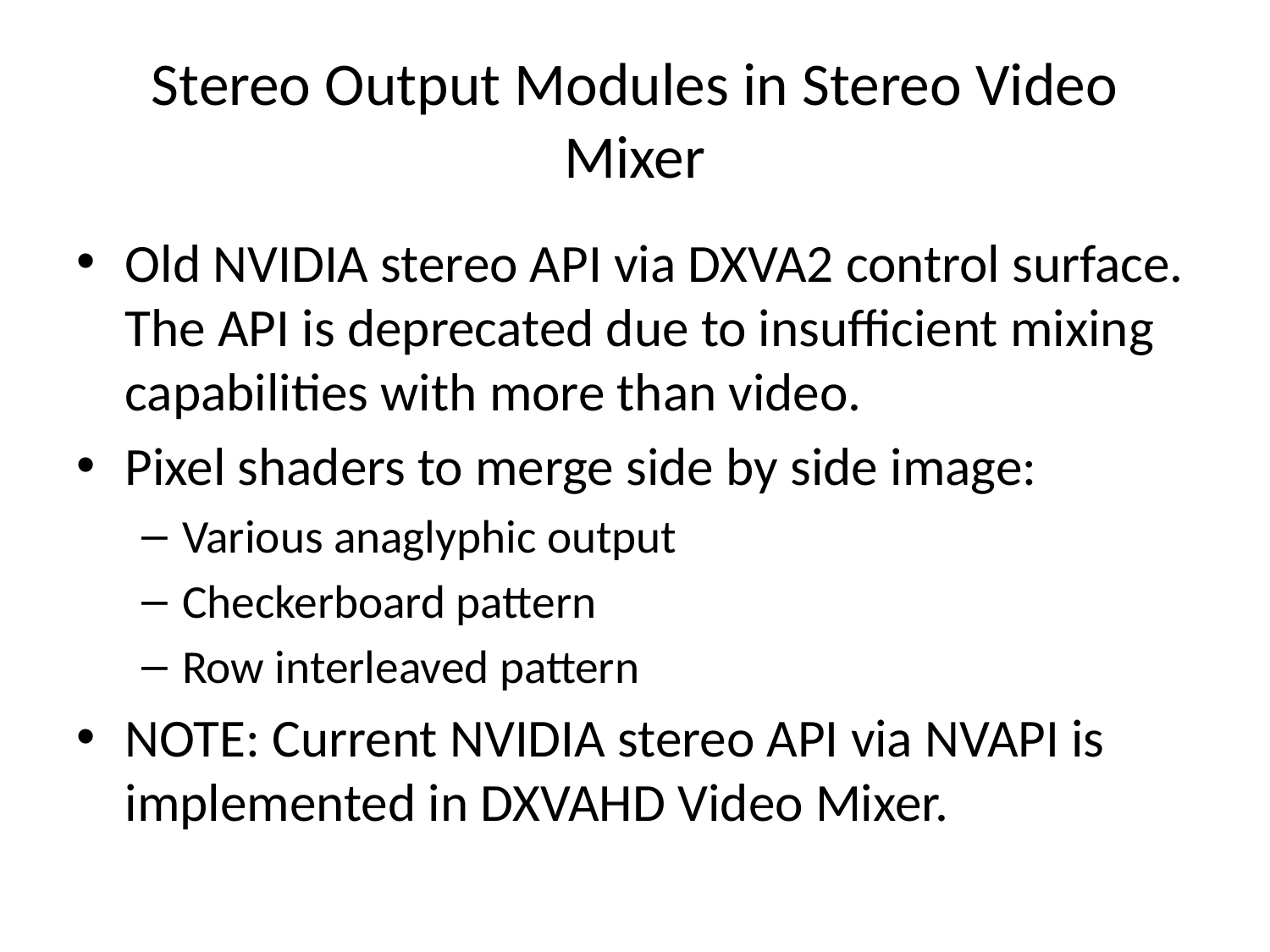

# Stereo Output Modules in Stereo Video Mixer
Old NVIDIA stereo API via DXVA2 control surface. The API is deprecated due to insufficient mixing capabilities with more than video.
Pixel shaders to merge side by side image:
Various anaglyphic output
Checkerboard pattern
Row interleaved pattern
NOTE: Current NVIDIA stereo API via NVAPI is implemented in DXVAHD Video Mixer.